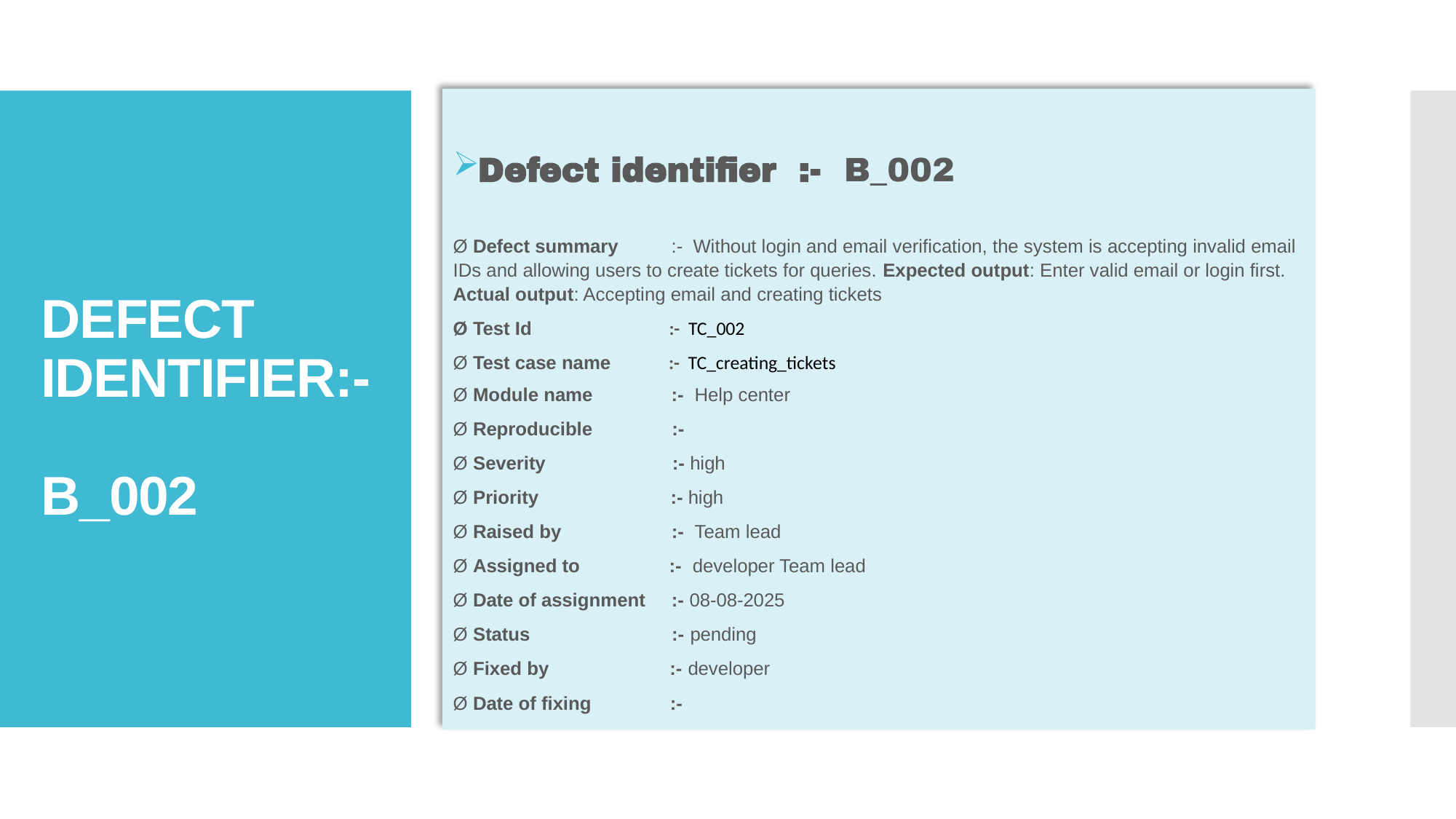

Defect identifier  :-  B_002

Ø Defect summary          :-  Without login and email verification, the system is accepting invalid email IDs and allowing users to create tickets for queries. Expected output: Enter valid email or login first. Actual output: Accepting email and creating tickets
Ø Test Id                          :-  TC_002
Ø Test case name           :-  TC_creating_tickets
Ø Module name               :-  Help center
Ø Reproducible               :-
Ø Severity                        :- high
Ø Priority                         :- high
Ø Raised by                     :-  Team lead
Ø Assigned to                 :-  developer Team lead
Ø Date of assignment     :- 08-08-2025
Ø Status                           :- pending
Ø Fixed by                       :- developer
Ø Date of fixing               :-

# DEFECT IDENTIFIER:- B_002